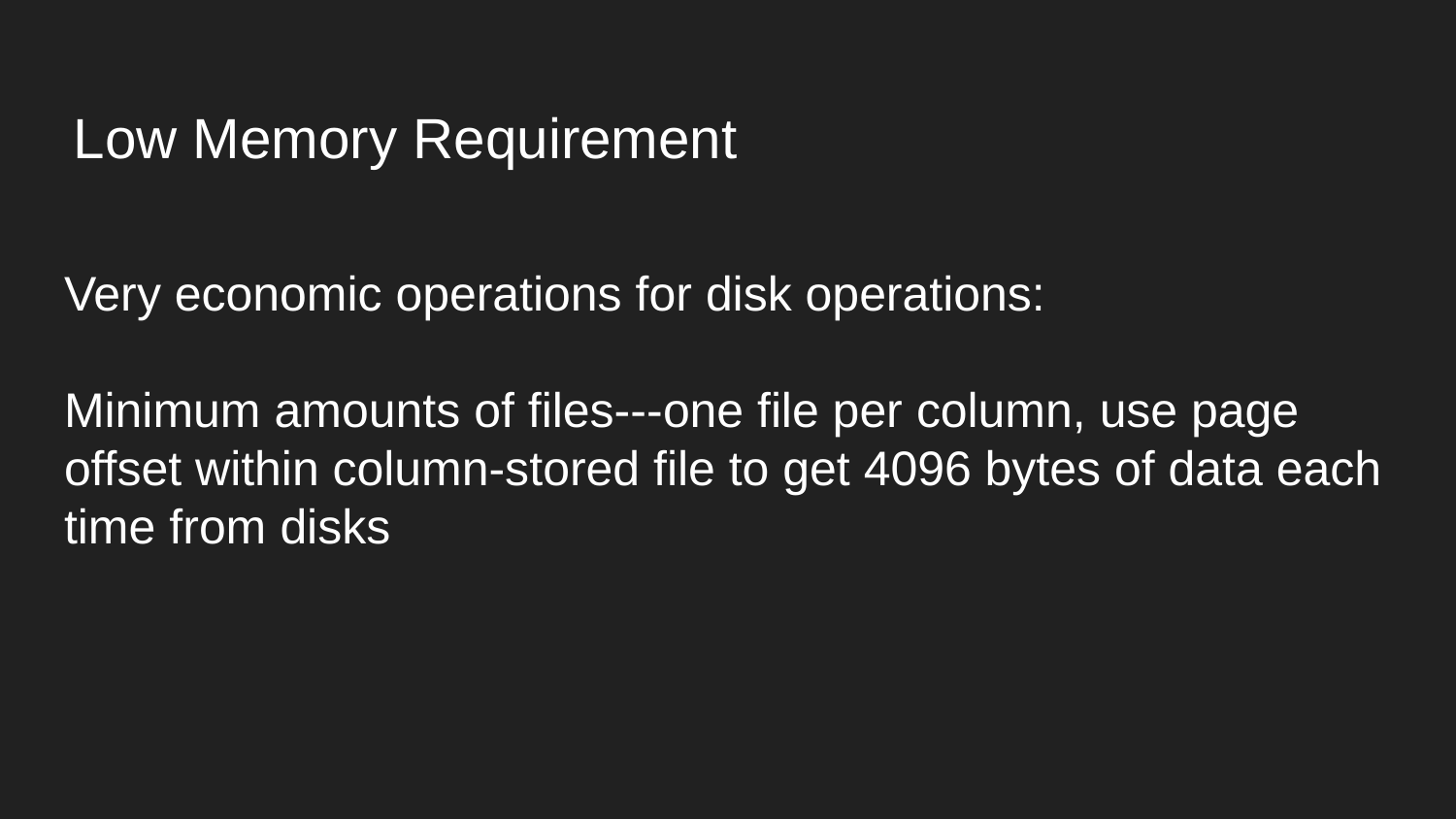

# Low Memory Requirement
Very economic operations for disk operations:

Minimum amounts of files---one file per column, use page offset within column-stored file to get 4096 bytes of data each time from disks